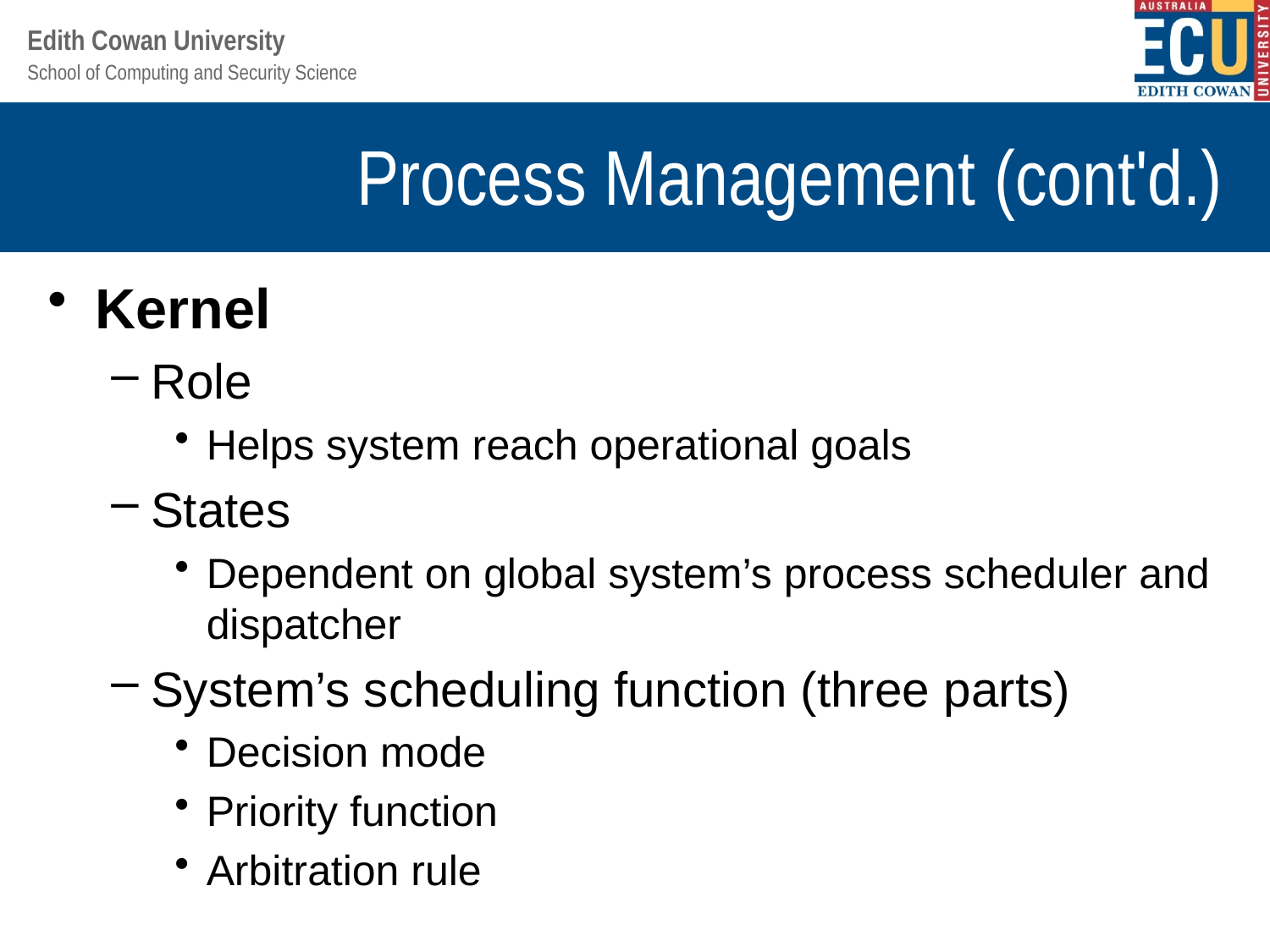

# Process Management (cont'd.)
Kernel
Role
Helps system reach operational goals
States
Dependent on global system’s process scheduler and dispatcher
System’s scheduling function (three parts)
Decision mode
Priority function
Arbitration rule